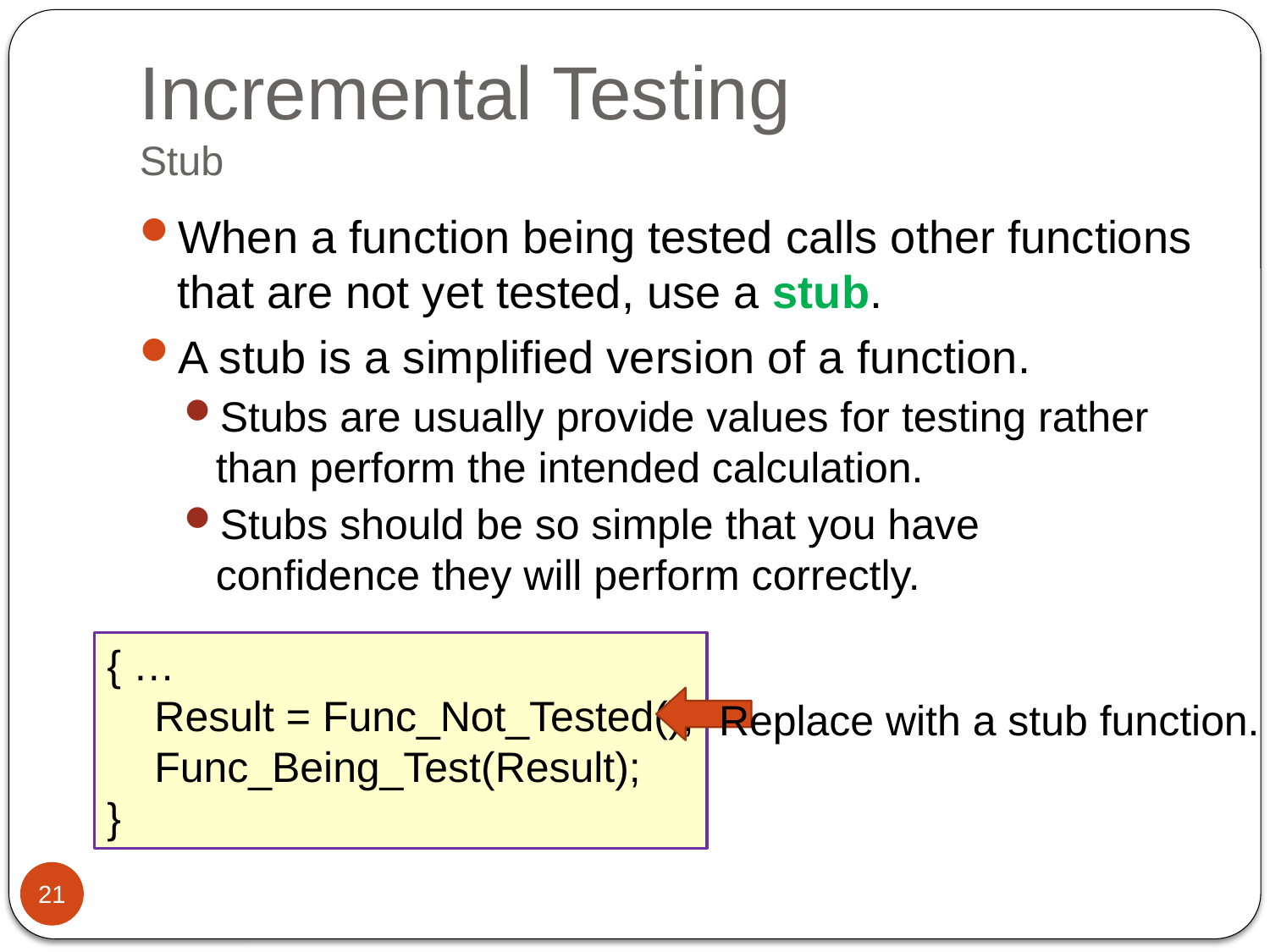

# Incremental Testing Stub
When a function being tested calls other functions that are not yet tested, use a stub.
A stub is a simplified version of a function.
Stubs are usually provide values for testing rather than perform the intended calculation.
Stubs should be so simple that you have confidence they will perform correctly.

{ …
    Result = Func_Not_Tested();
    Func_Being_Test(Result);
}

Replace with a stub function.
21